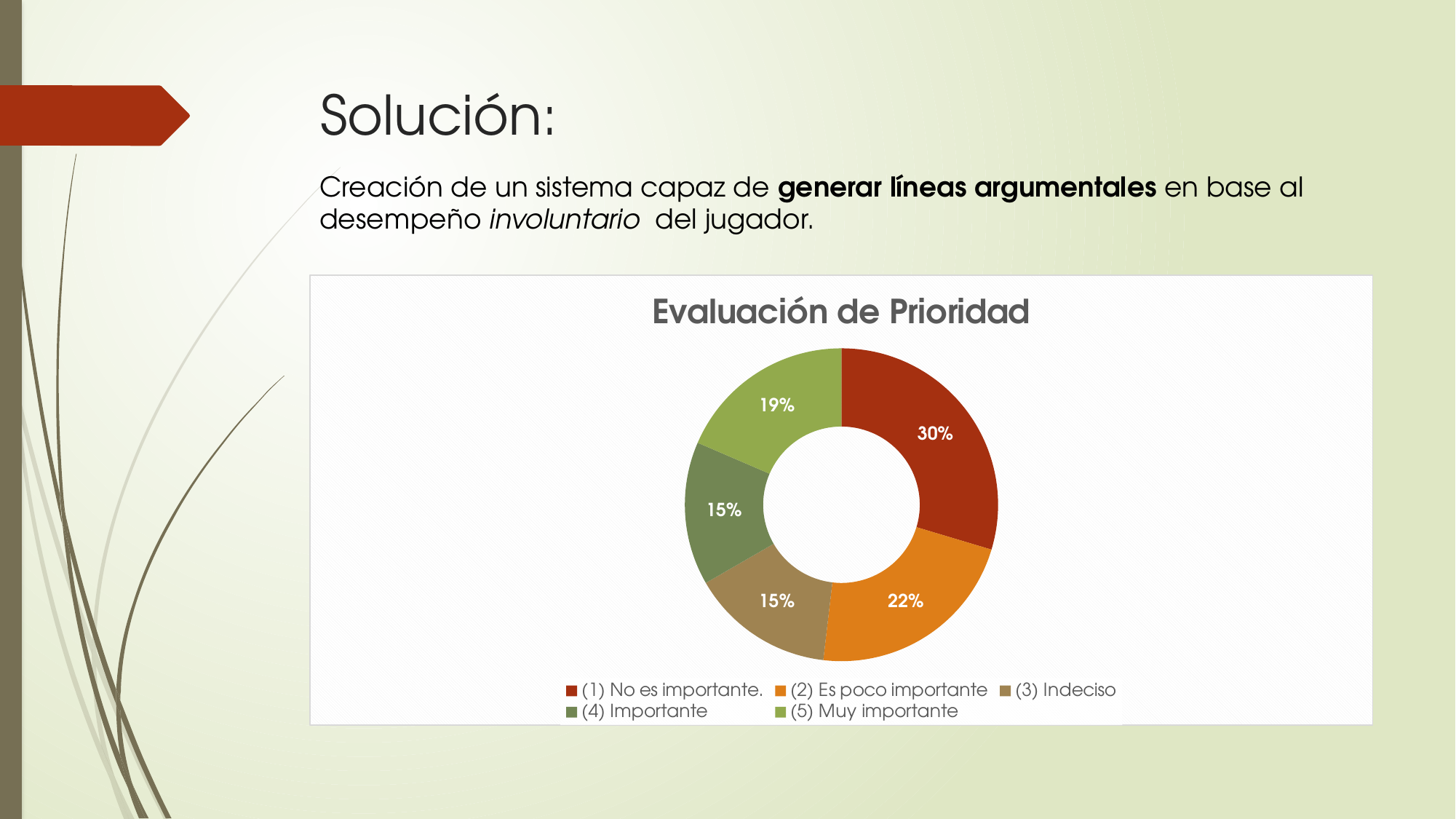

# Solución:
Creación de un sistema capaz de generar líneas argumentales en base al desempeño involuntario  del jugador.

### Chart:

| Category | Evaluación de Prioridad |
|---|---|
| (1) No es importante. | 8.0 |
| (2) Es poco importante | 6.0 |
| (3) Indeciso | 4.0 |
| (4) Importante | 4.0 |
| (5) Muy importante | 5.0 |